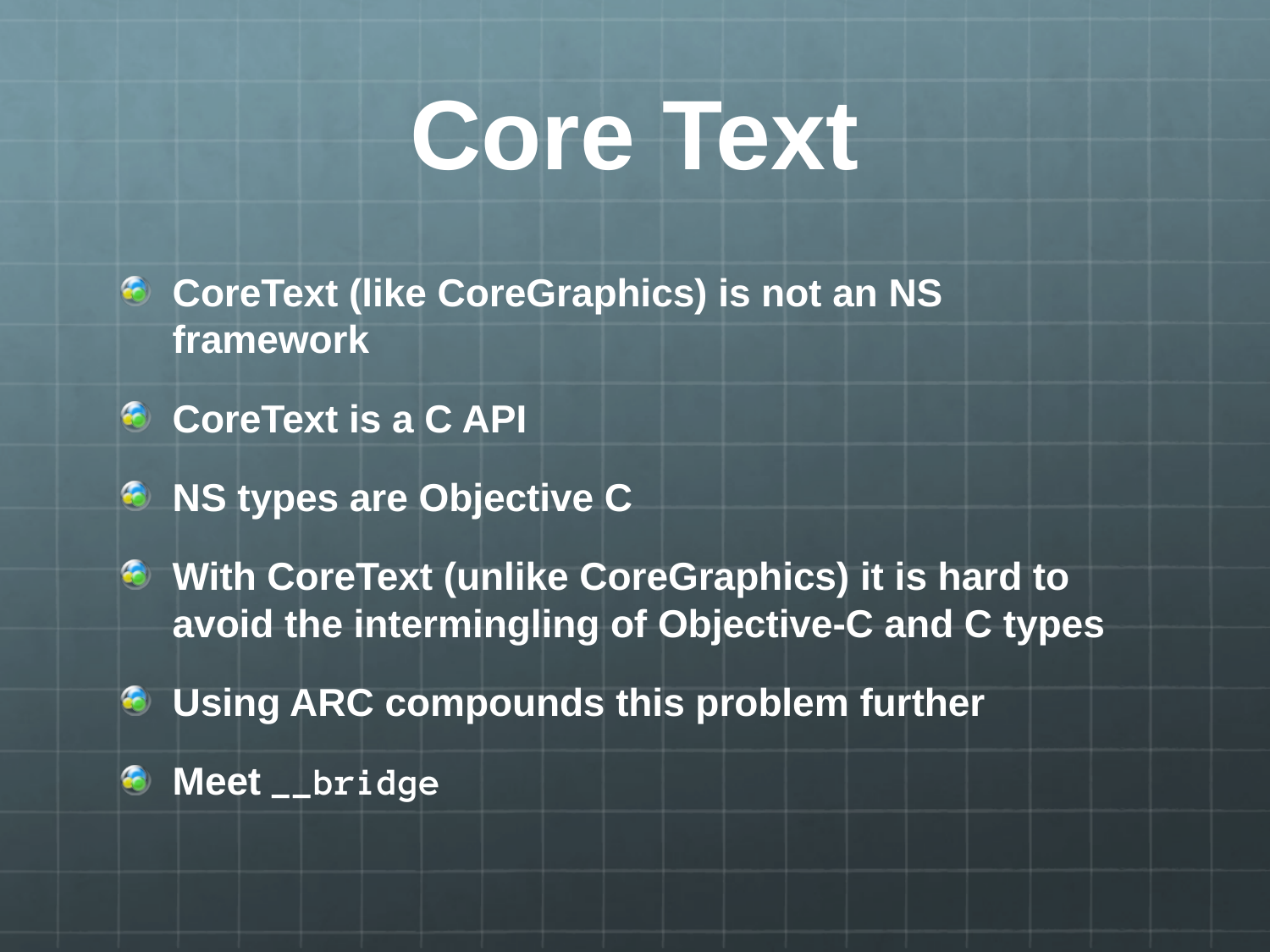

# Core Text
CoreText (like CoreGraphics) is not an NS framework
CoreText is a C API
NS types are Objective C
With CoreText (unlike CoreGraphics) it is hard to avoid the intermingling of Objective-C and C types
Using ARC compounds this problem further
Meet __bridge